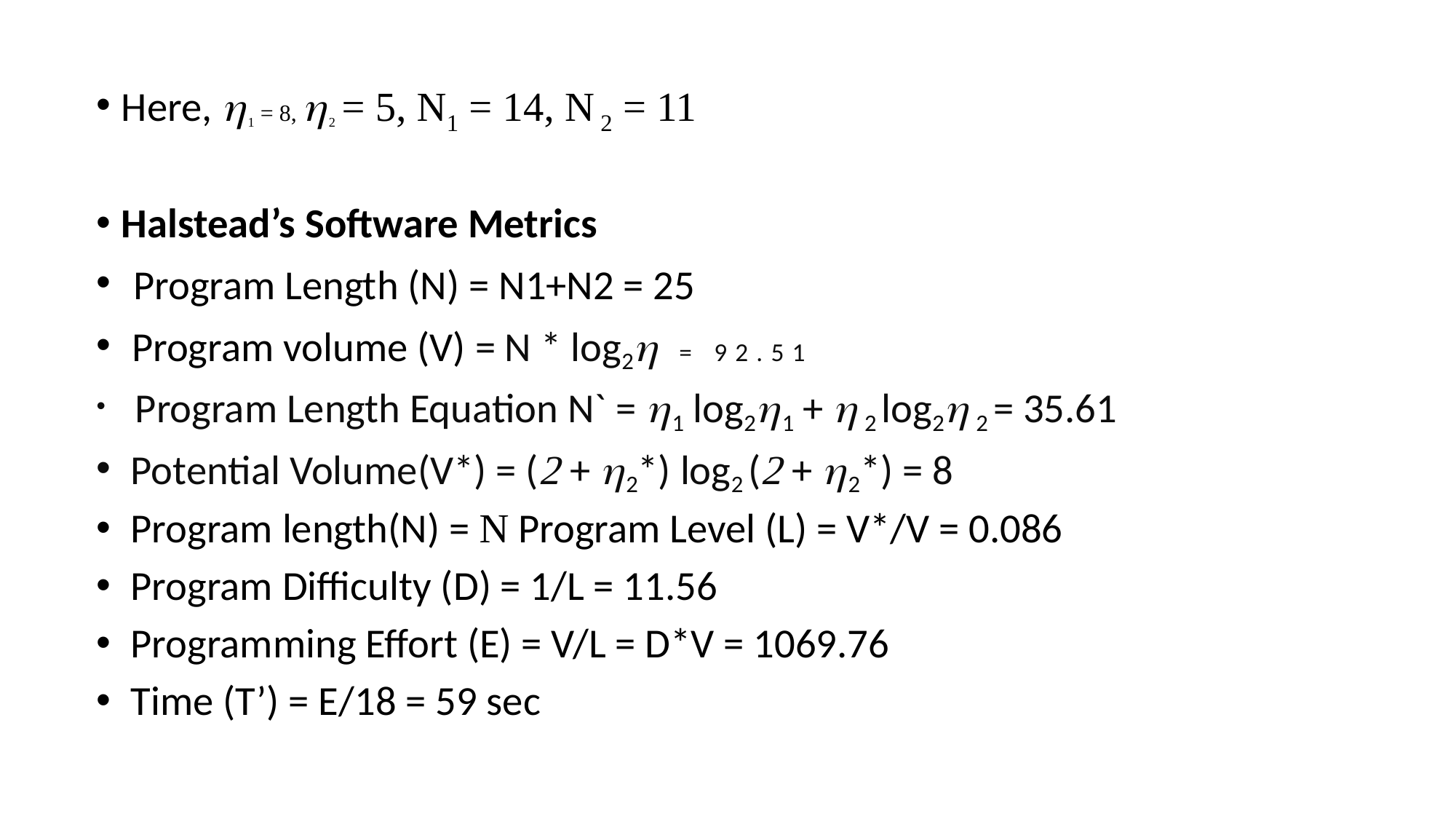

Here, η1 = 8, η2 = 5, N1 = 14, N 2 = 11

Halstead’s Software Metrics
  Program Length (N) = N1+N2 = 25
 Program volume (V) = N * log2η  = 92.51
 Program Length Equation N` = η1 log2η1 + η 2 log2η 2 = 35.61
 Potential Volume(V*) = (2 + η2*) log2 (2 + η2*) = 8
 Program length(N) = N Program Level (L) = V*/V = 0.086
 Program Difficulty (D) = 1/L = 11.56
 Programming Effort (E) = V/L = D*V = 1069.76
 Time (T’) = E/18 = 59 sec